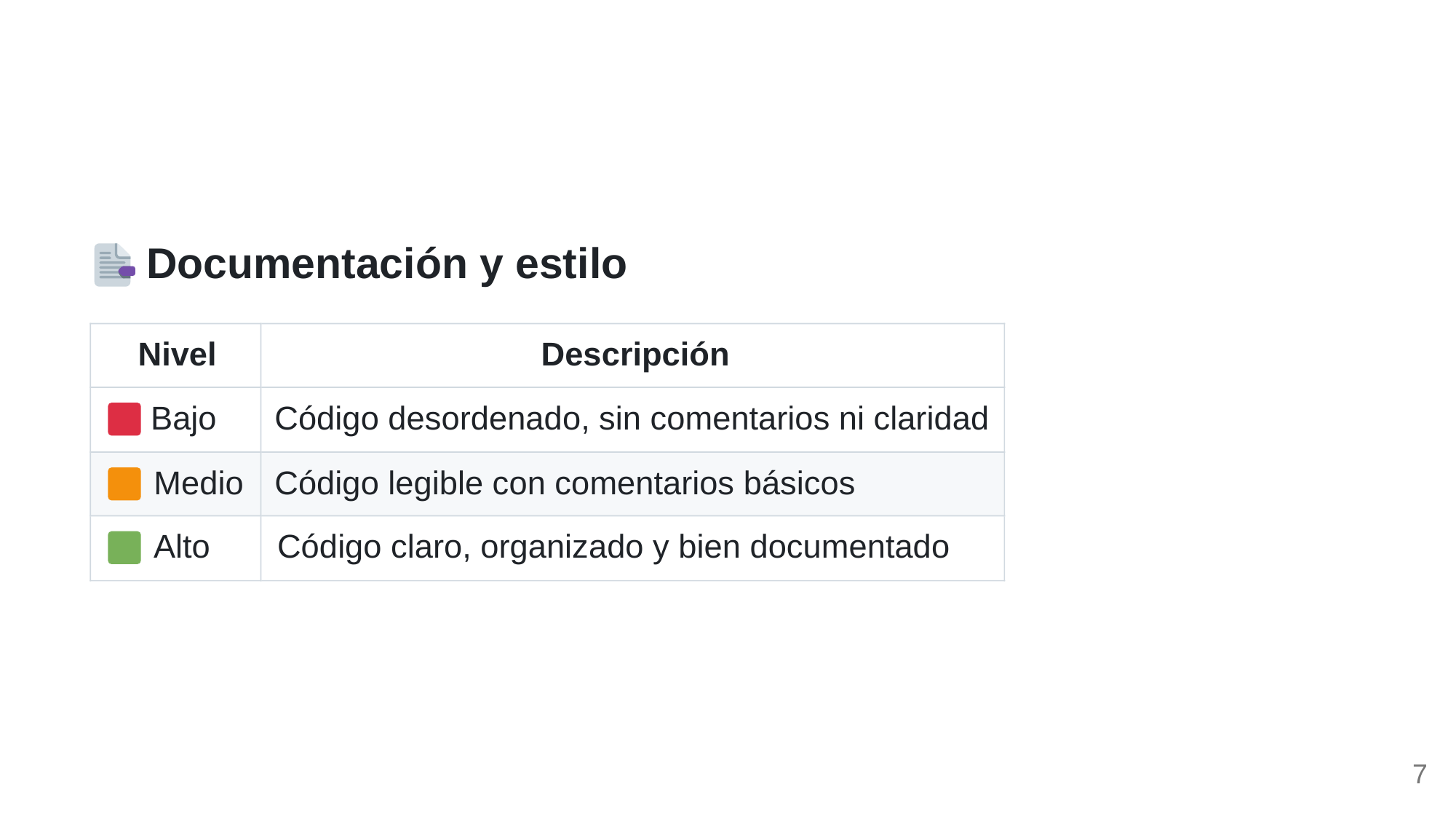

Documentación y estilo

Nivel
Descripción

 Bajo
Código desordenado, sin comentarios ni claridad

 Medio
Código legible con comentarios básicos

 Alto
Código claro, organizado y bien documentado

7